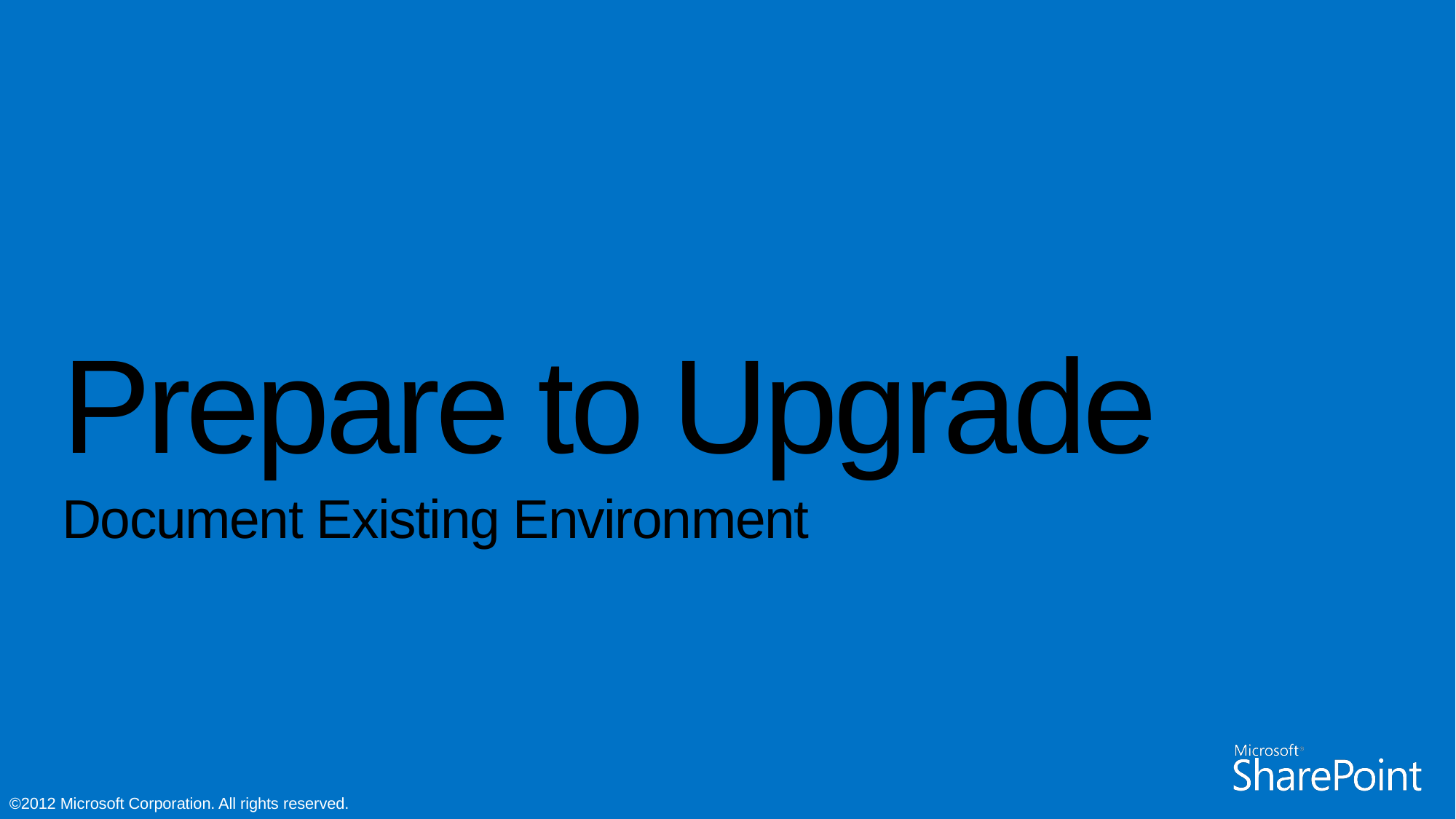

# Prepare to Upgrade
Document Existing Environment